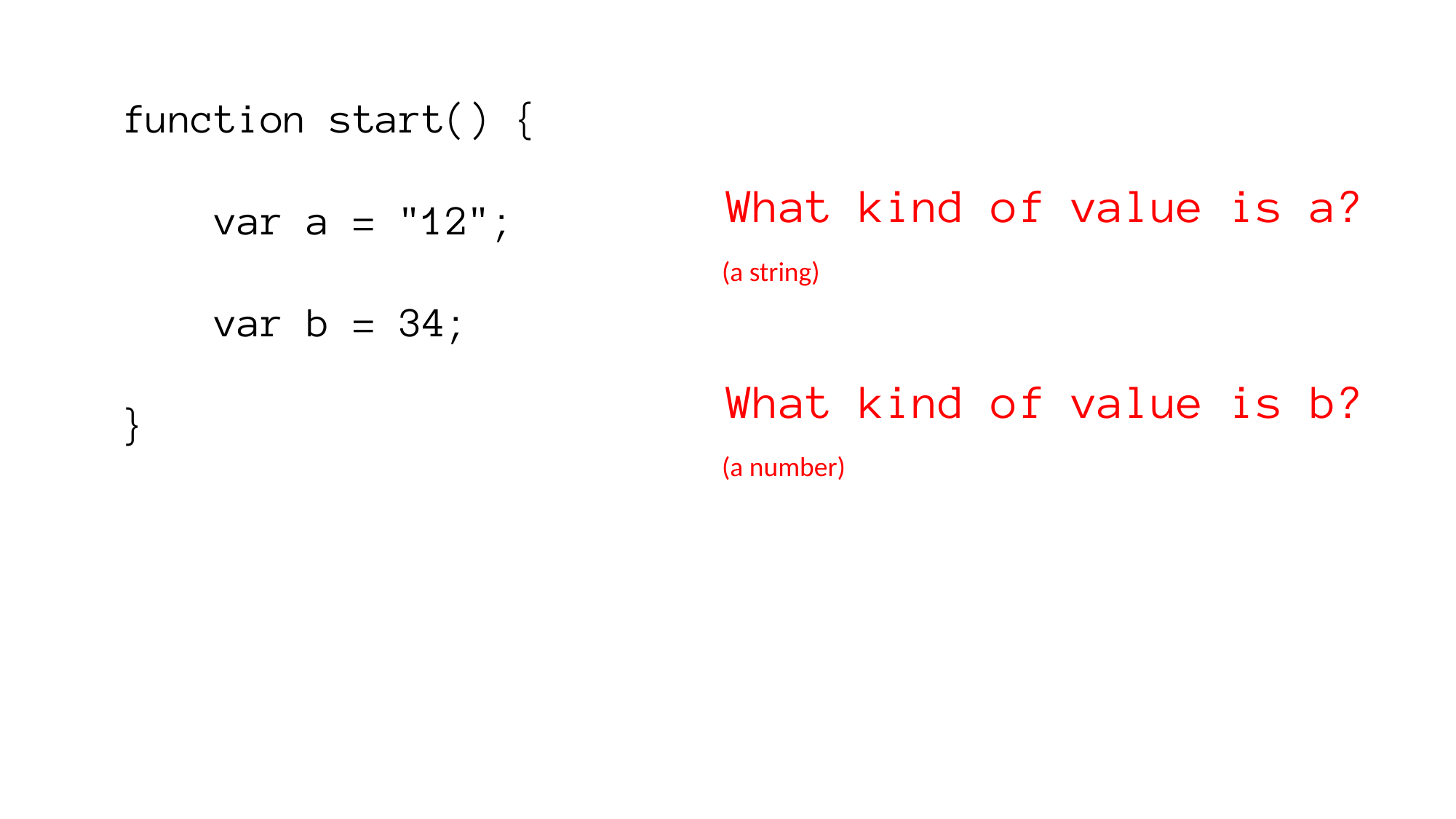

function start() {

    var a = "12";

    var b = 34;

}
What kind of value is a?
(a string)
What kind of value is b?
(a number)